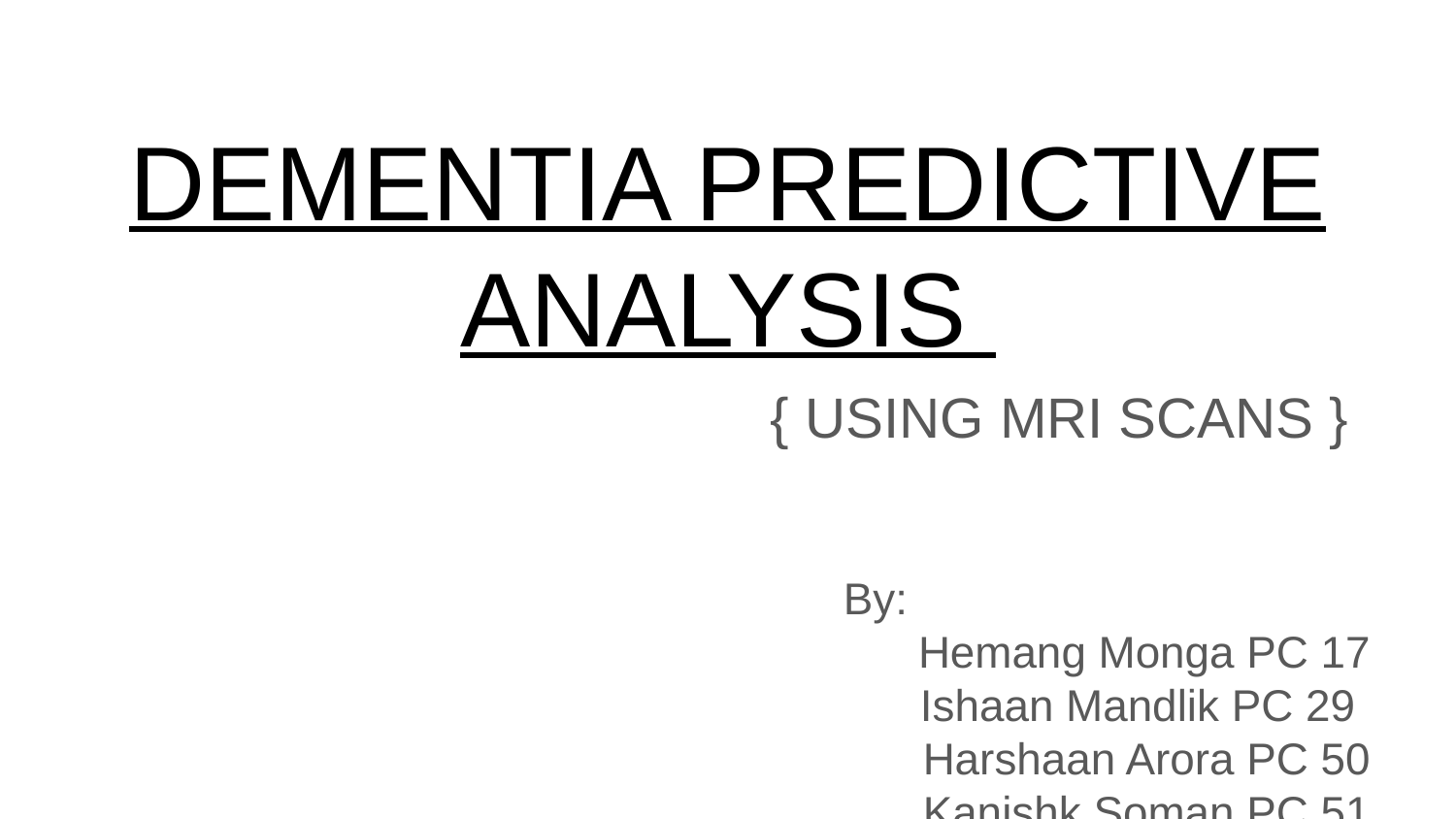

# DEMENTIA PREDICTIVE ANALYSIS
    					{ USING MRI SCANS }

By:
Hemang Monga PC 17
     Ishaan Mandlik PC 29
Harshaan Arora PC 50
Kanishk Soman PC 51